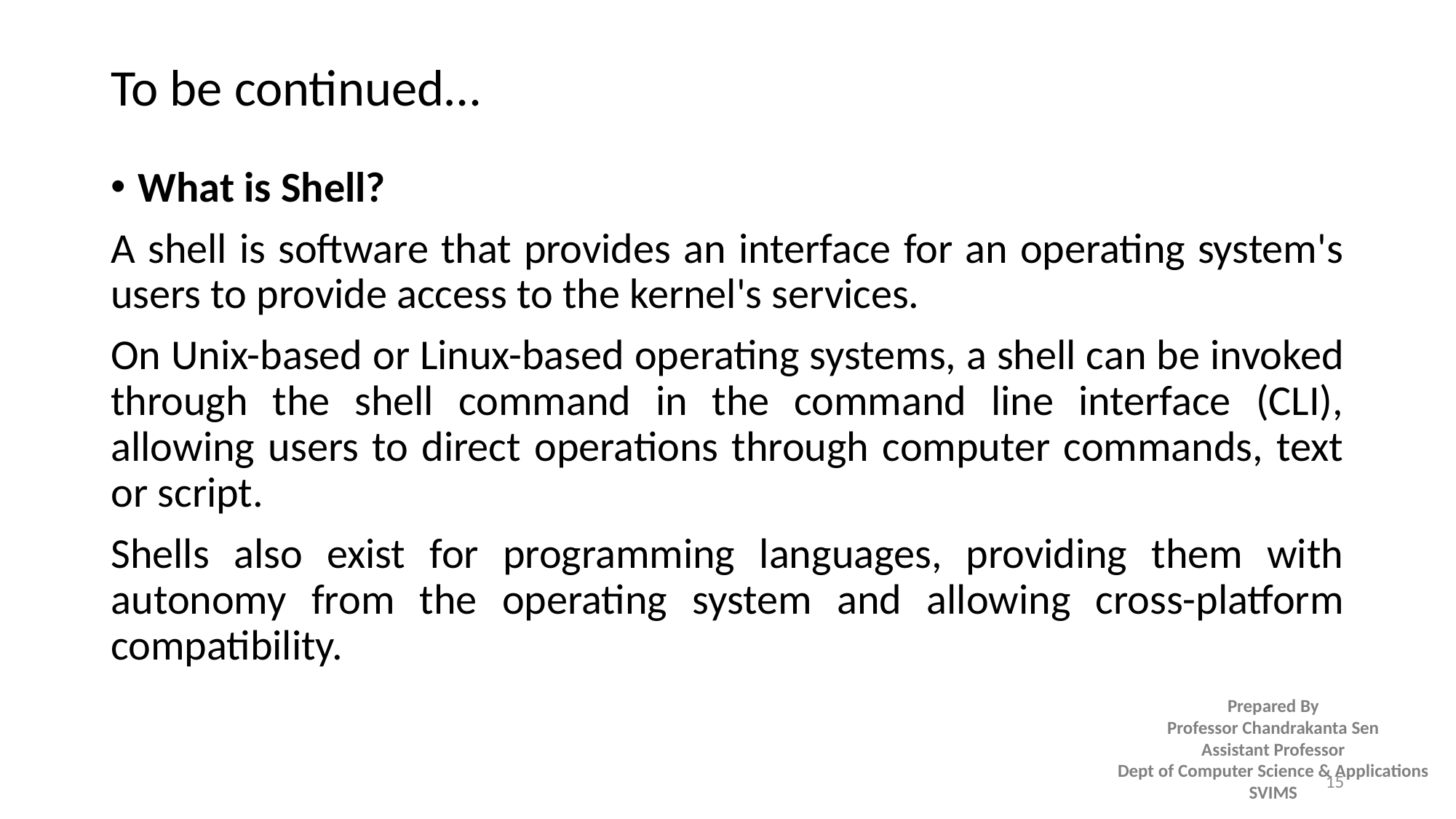

# To be continued…
What is Shell?
A shell is software that provides an interface for an operating system's users to provide access to the kernel's services.
On Unix-based or Linux-based operating systems, a shell can be invoked through the shell command in the command line interface (CLI), allowing users to direct operations through computer commands, text or script.
Shells also exist for programming languages, providing them with autonomy from the operating system and allowing cross-platform compatibility.

15